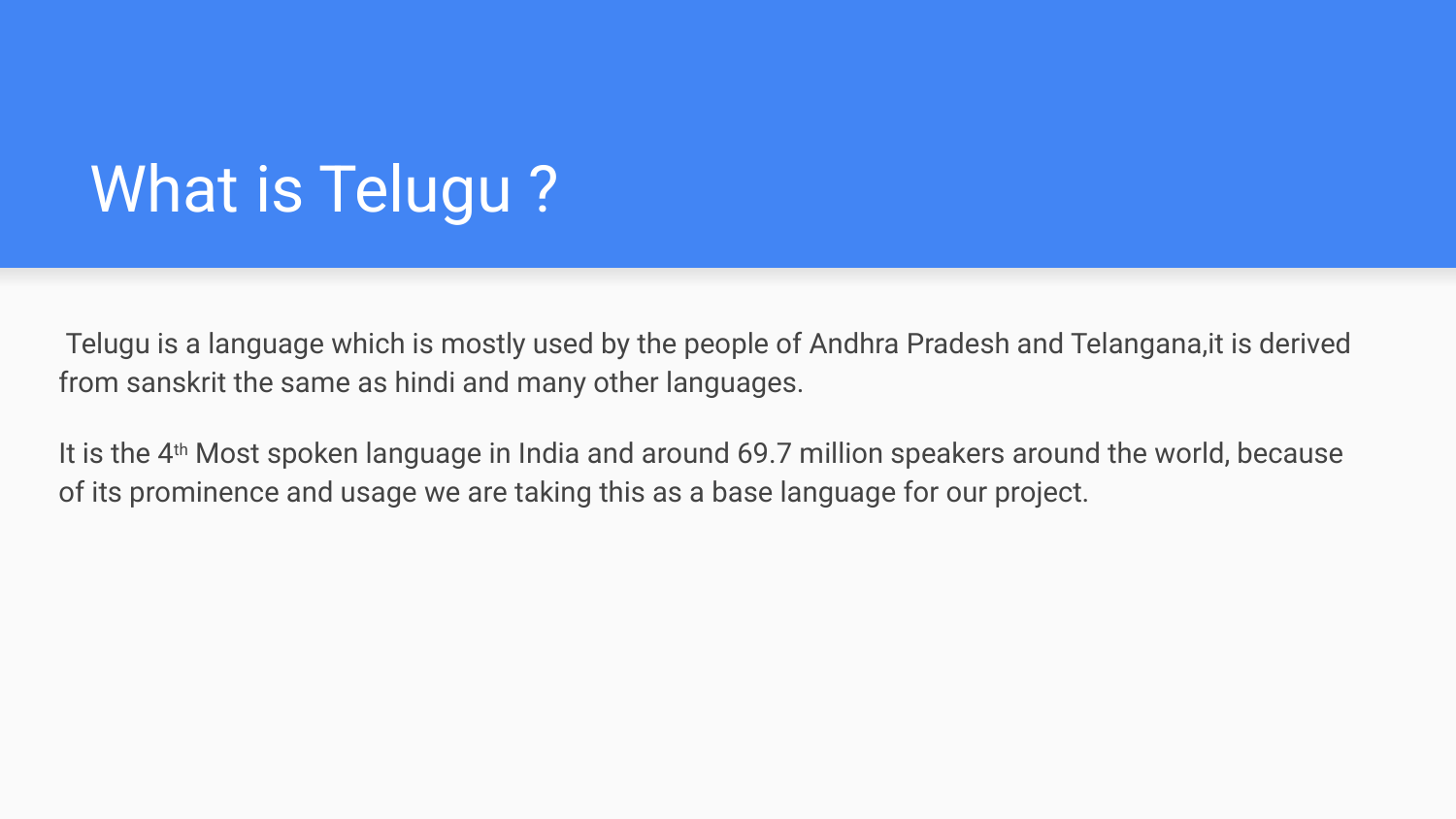

# What is Telugu ?
 Telugu is a language which is mostly used by the people of Andhra Pradesh and Telangana,it is derived from sanskrit the same as hindi and many other languages.
It is the 4th Most spoken language in India and around 69.7 million speakers around the world, because of its prominence and usage we are taking this as a base language for our project.